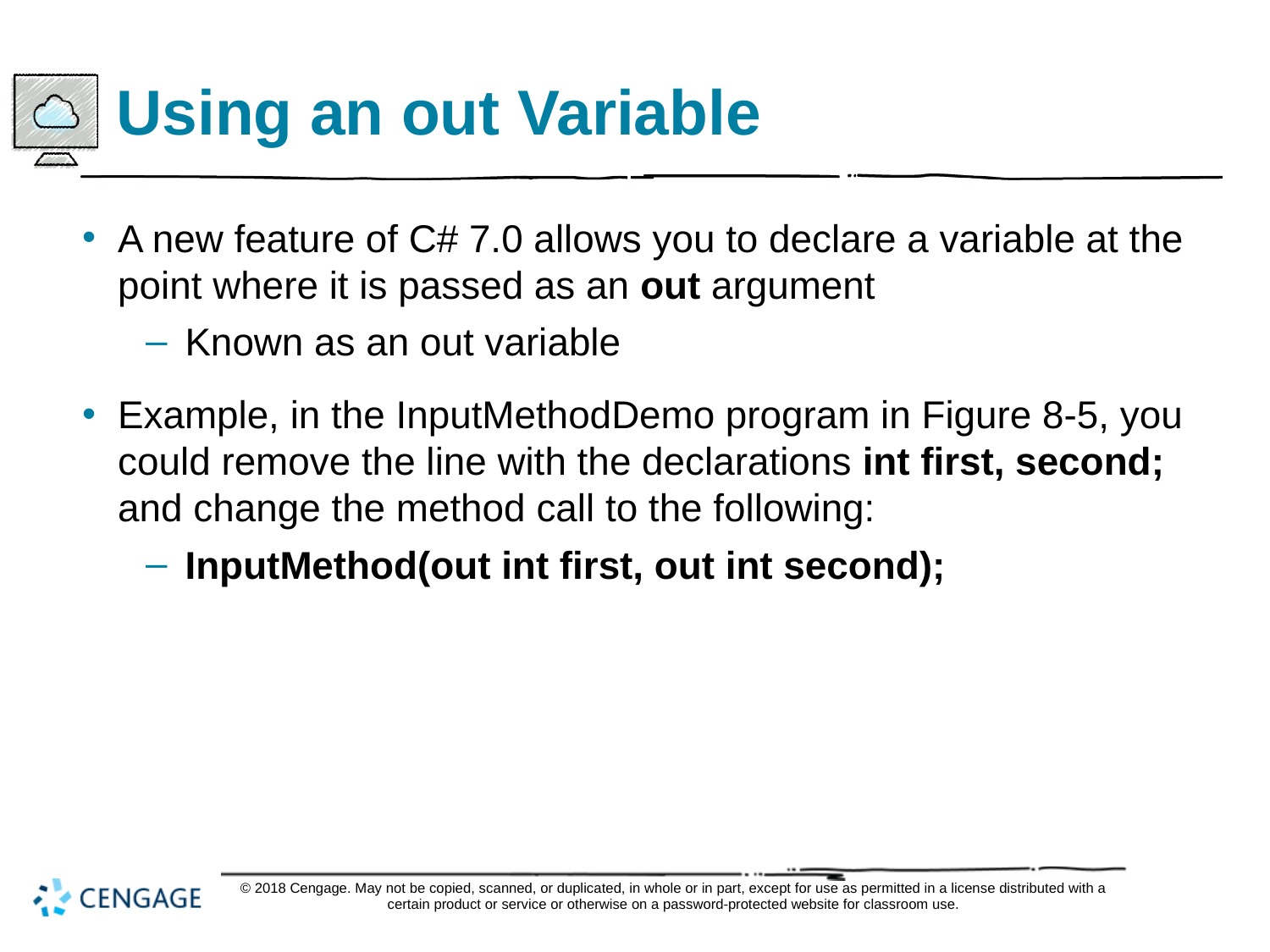

# Using an out Variable
A new feature of C# 7.0 allows you to declare a variable at the point where it is passed as an out argument
Known as an out variable
Example, in the InputMethodDemo program in Figure 8-5, you could remove the line with the declarations int first, second; and change the method call to the following:
InputMethod(out int first, out int second);
© 2018 Cengage. May not be copied, scanned, or duplicated, in whole or in part, except for use as permitted in a license distributed with a certain product or service or otherwise on a password-protected website for classroom use.